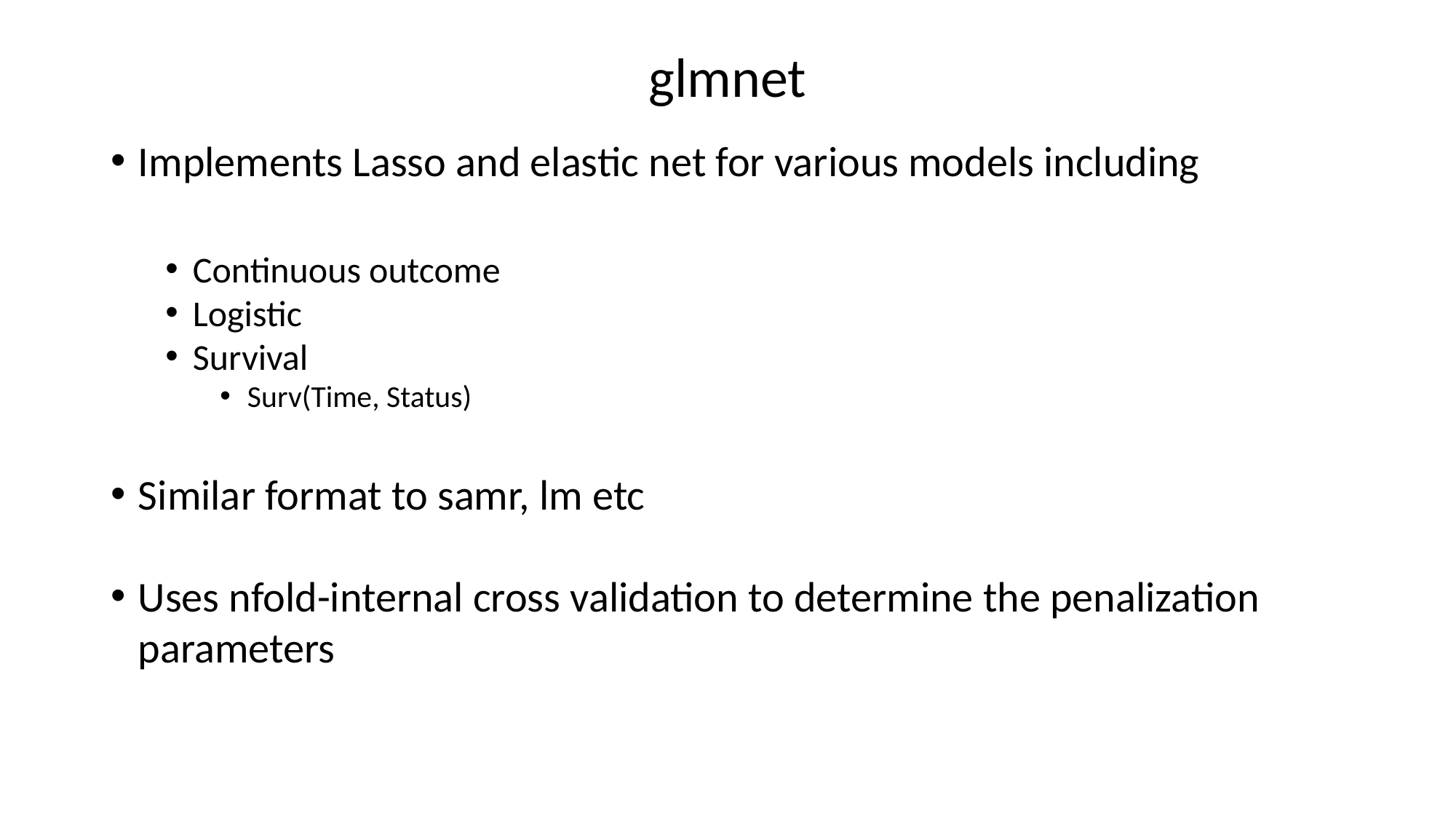

# glmnet
Implements Lasso and elastic net for various models including

Continuous outcome
Logistic
Survival
Surv(Time, Status)

Similar format to samr, lm etc

Uses nfold-internal cross validation to determine the penalization parameters